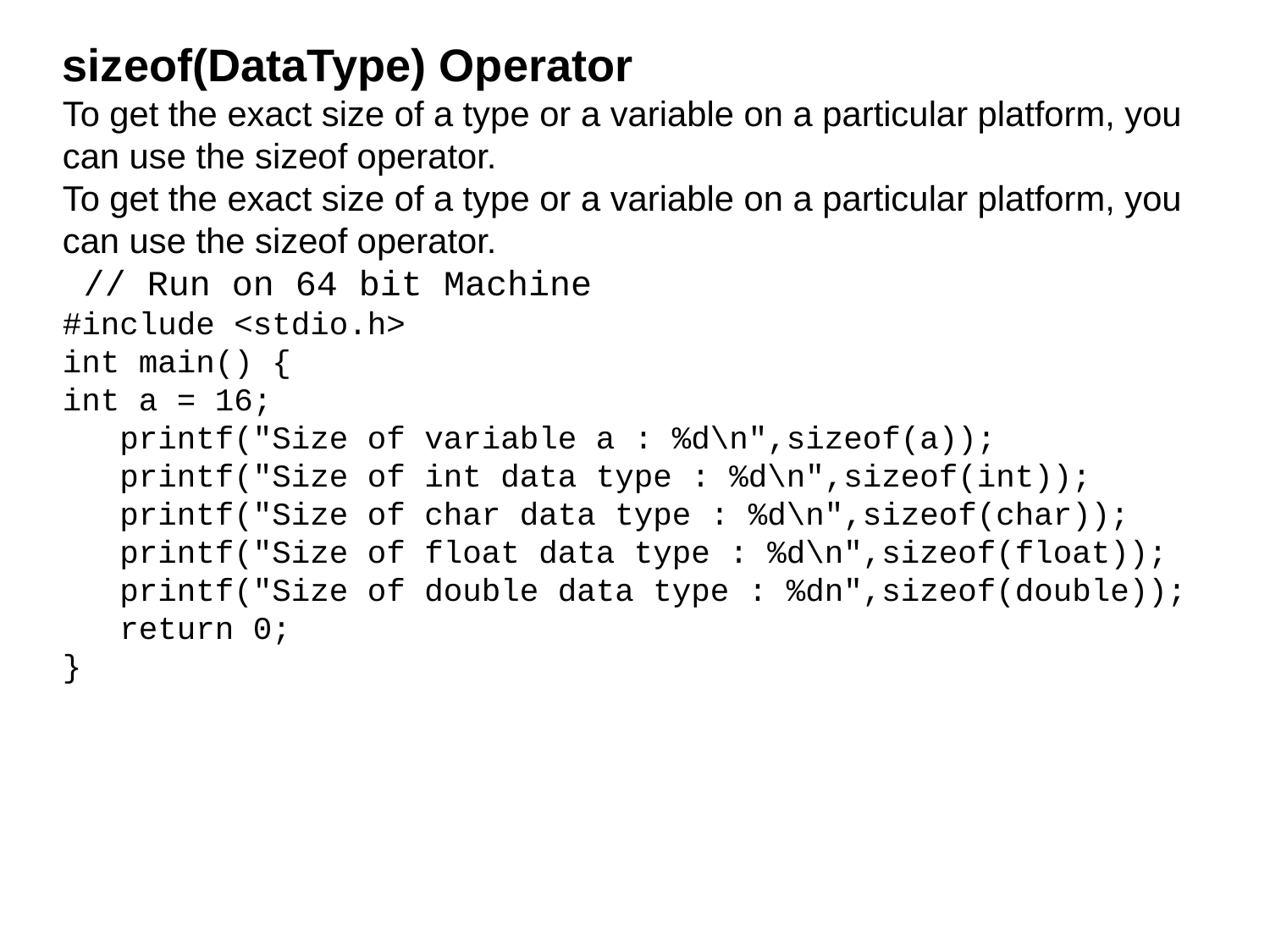

sizeof(DataType) Operator
To get the exact size of a type or a variable on a particular platform, you can use the sizeof operator.
To get the exact size of a type or a variable on a particular platform, you can use the sizeof operator.
 // Run on 64 bit Machine
#include <stdio.h>
int main() {
int a = 16;
   printf("Size of variable a : %d\n",sizeof(a));
   printf("Size of int data type : %d\n",sizeof(int));
   printf("Size of char data type : %d\n",sizeof(char));
   printf("Size of float data type : %d\n",sizeof(float));
   printf("Size of double data type : %dn",sizeof(double));
   return 0;
}